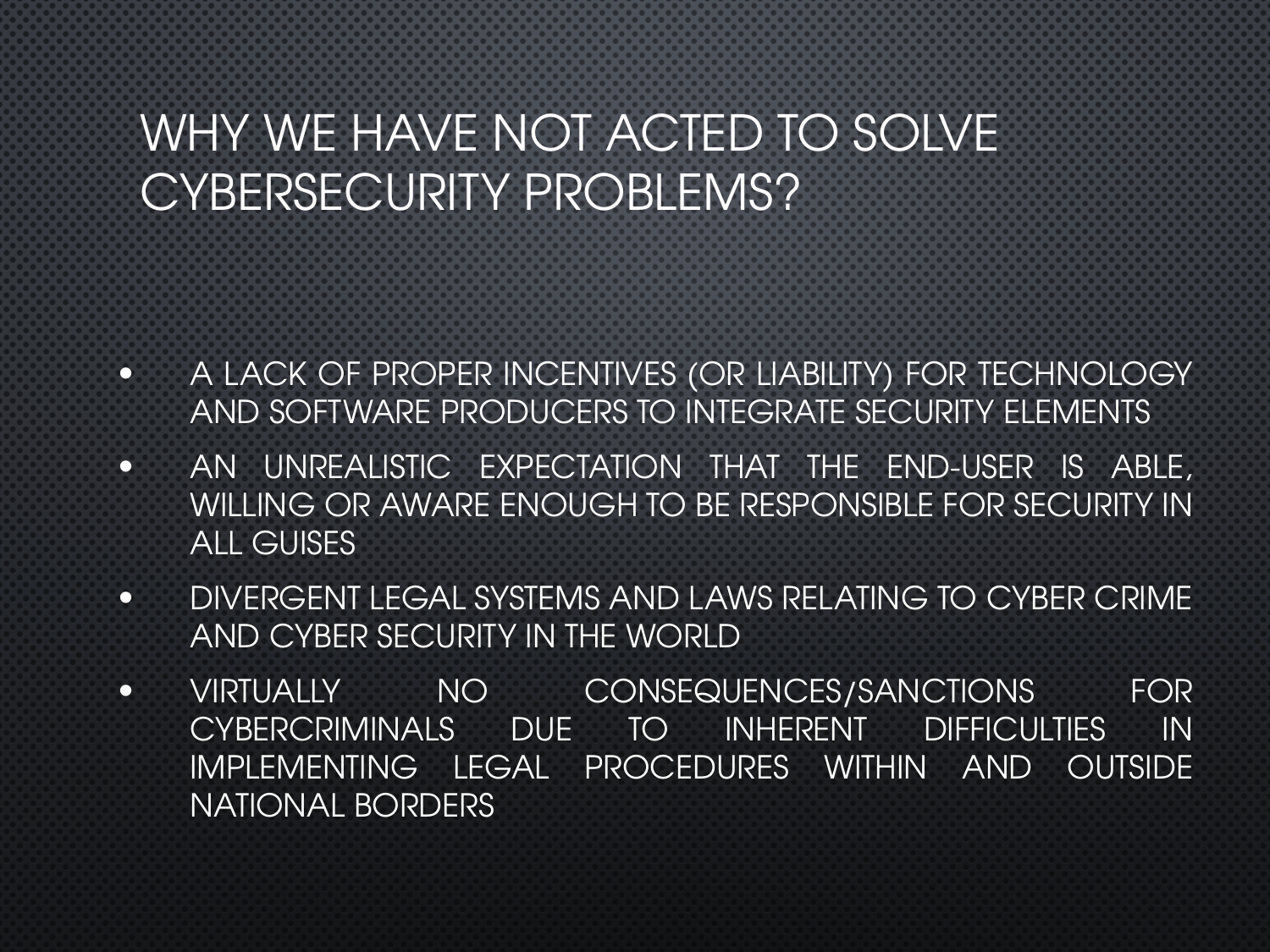

# Why we have not acted to solve Cybersecurity problems?
A lack of proper incentives (or liability) for technology and software producers to integrate security elements
An unrealistic expectation that the end-user is able, willing or aware enough to be responsible for security in all guises
Divergent legal systems and laws relating to cyber crime and cyber security in the world
Virtually no consequences/sanctions for cybercriminals due to inherent difficulties in implementing legal procedures within and outside national borders